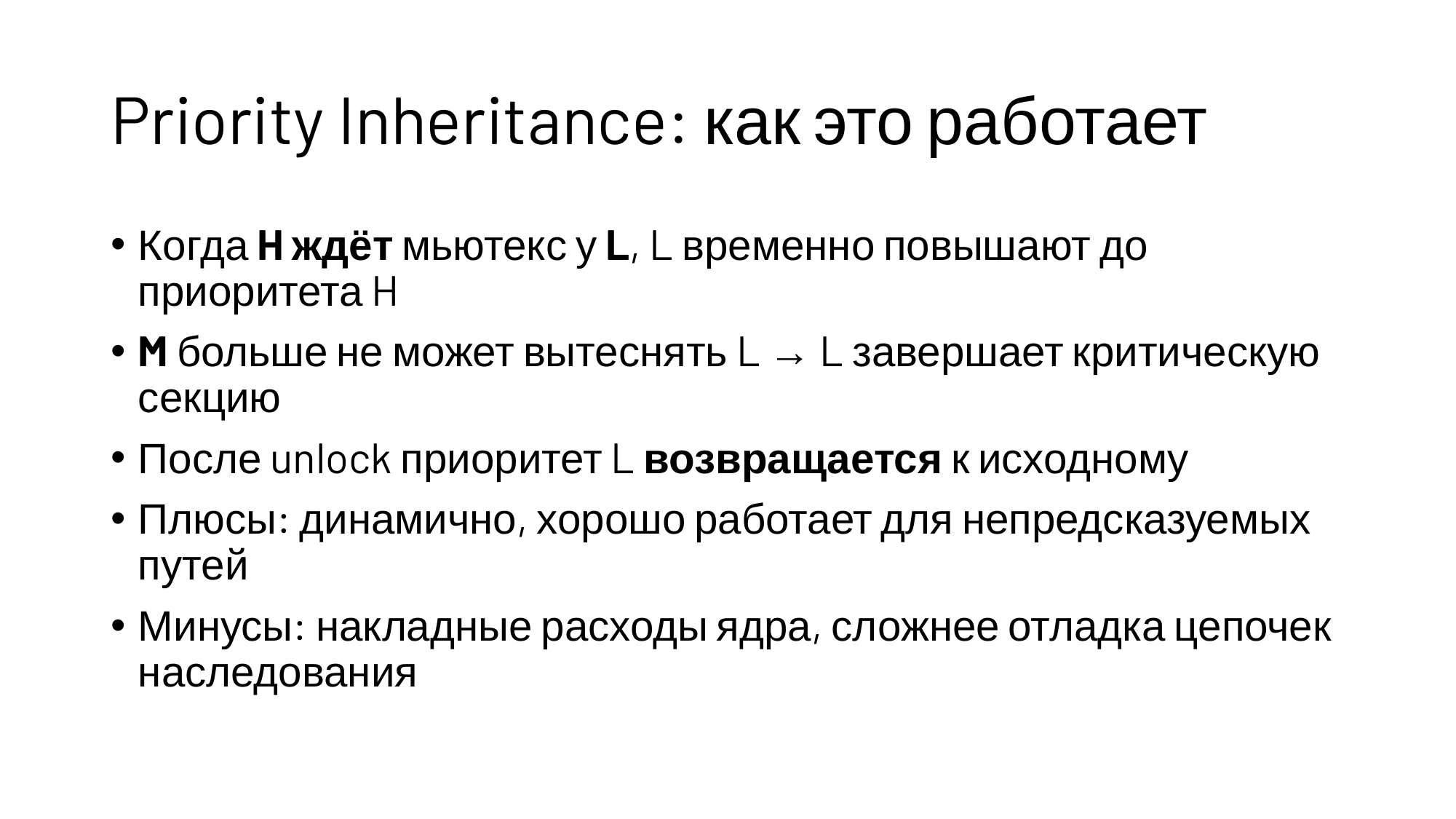

# Priority Inheritance: как это работает
Когда H ждёт мьютекс у L, L временно повышают до приоритета H
M больше не может вытеснять L → L завершает критическую секцию
После unlock приоритет L возвращается к исходному
Плюсы: динамично, хорошо работает для непредсказуемых путей
Минусы: накладные расходы ядра, сложнее отладка цепочек наследования